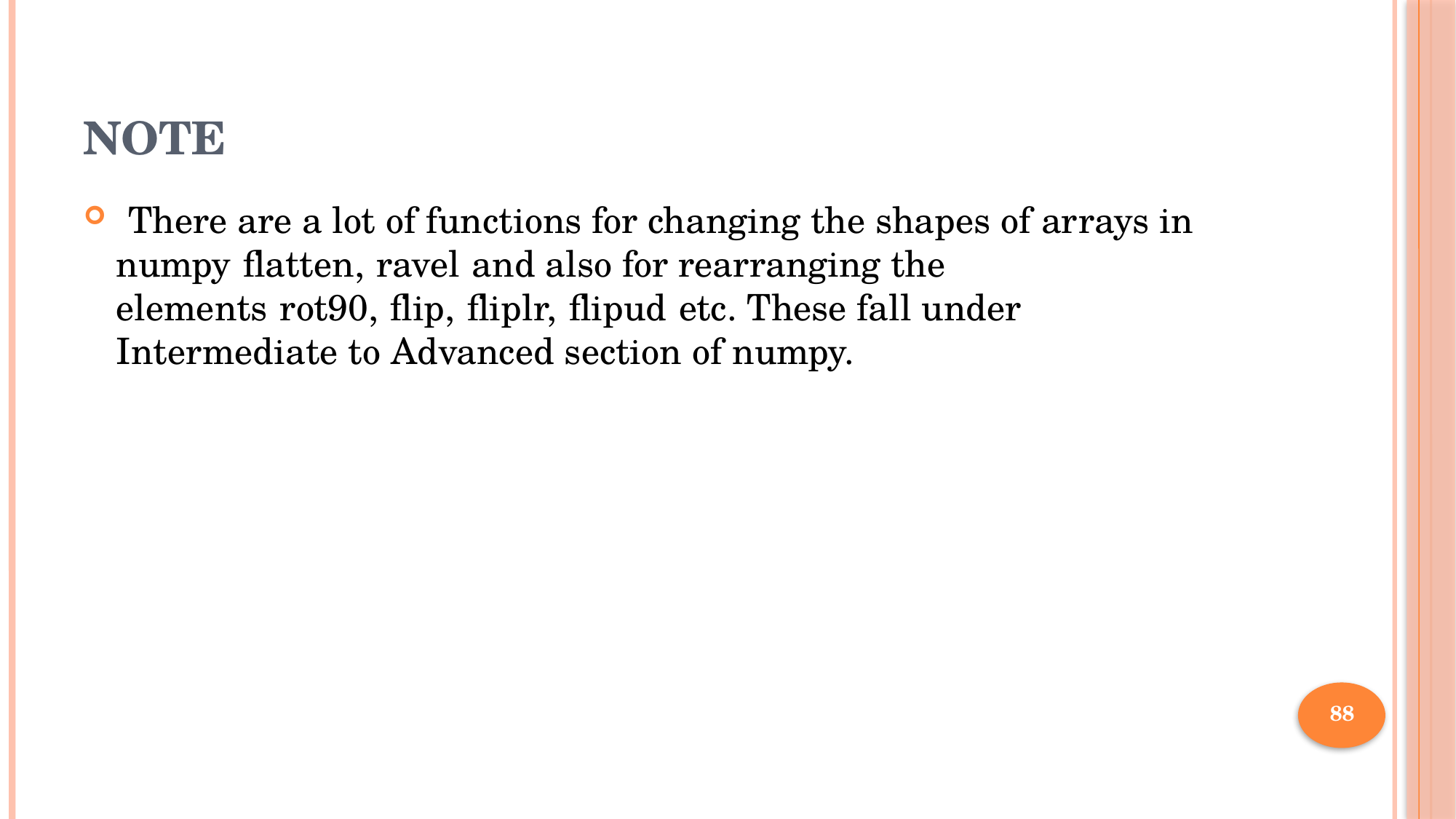

# Note
 There are a lot of functions for changing the shapes of arrays in numpy flatten, ravel and also for rearranging the elements rot90, flip, fliplr, flipud etc. These fall under Intermediate to Advanced section of numpy.

88